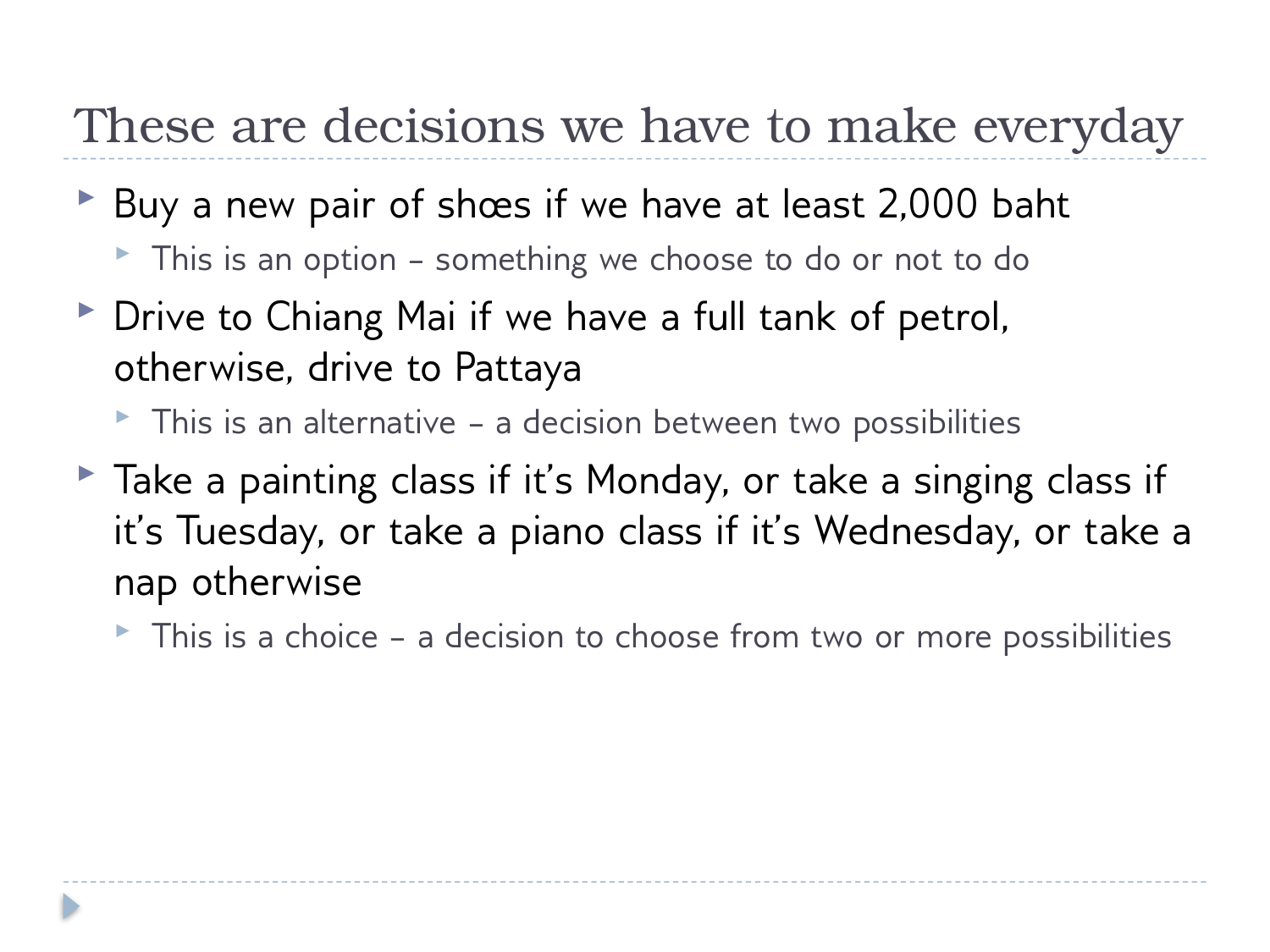

# These are decisions we have to make everyday
Buy a new pair of shoes if we have at least 2,000 baht
This is an option – something we choose to do or not to do
Drive to Chiang Mai if we have a full tank of petrol, otherwise, drive to Pattaya
This is an alternative – a decision between two possibilities
Take a painting class if it’s Monday, or take a singing class if it’s Tuesday, or take a piano class if it’s Wednesday, or take a nap otherwise
This is a choice – a decision to choose from two or more possibilities